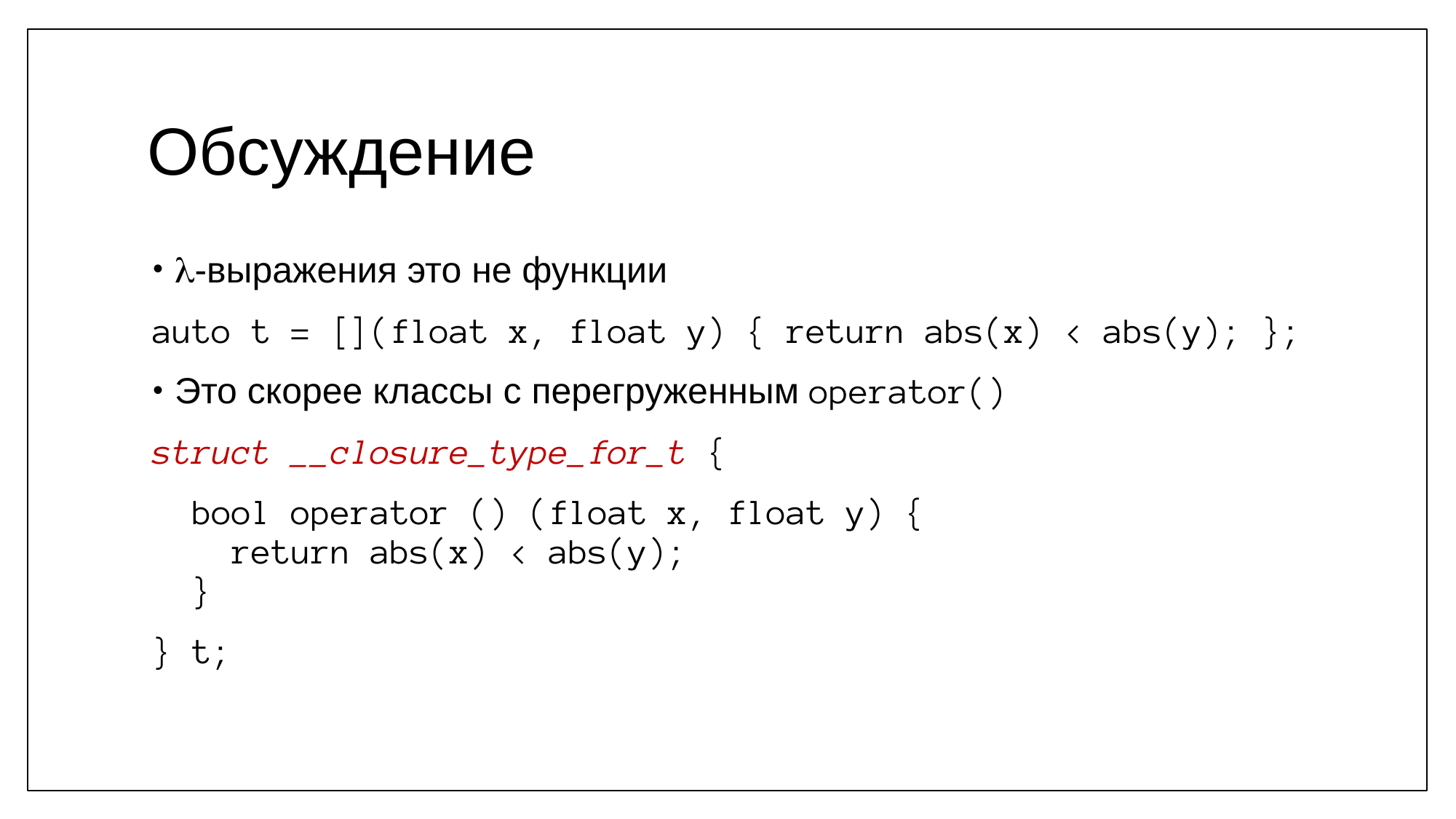

# Обсуждение
λ-выражения это не функции
auto t = [](float x, float y) { return abs(x) < abs(y); };
Это скорее классы с перегруженным operator()
struct __closure_type_for_t {
  bool operator () (float x, float y) {
    return abs(x) < abs(y);
  }
} t;